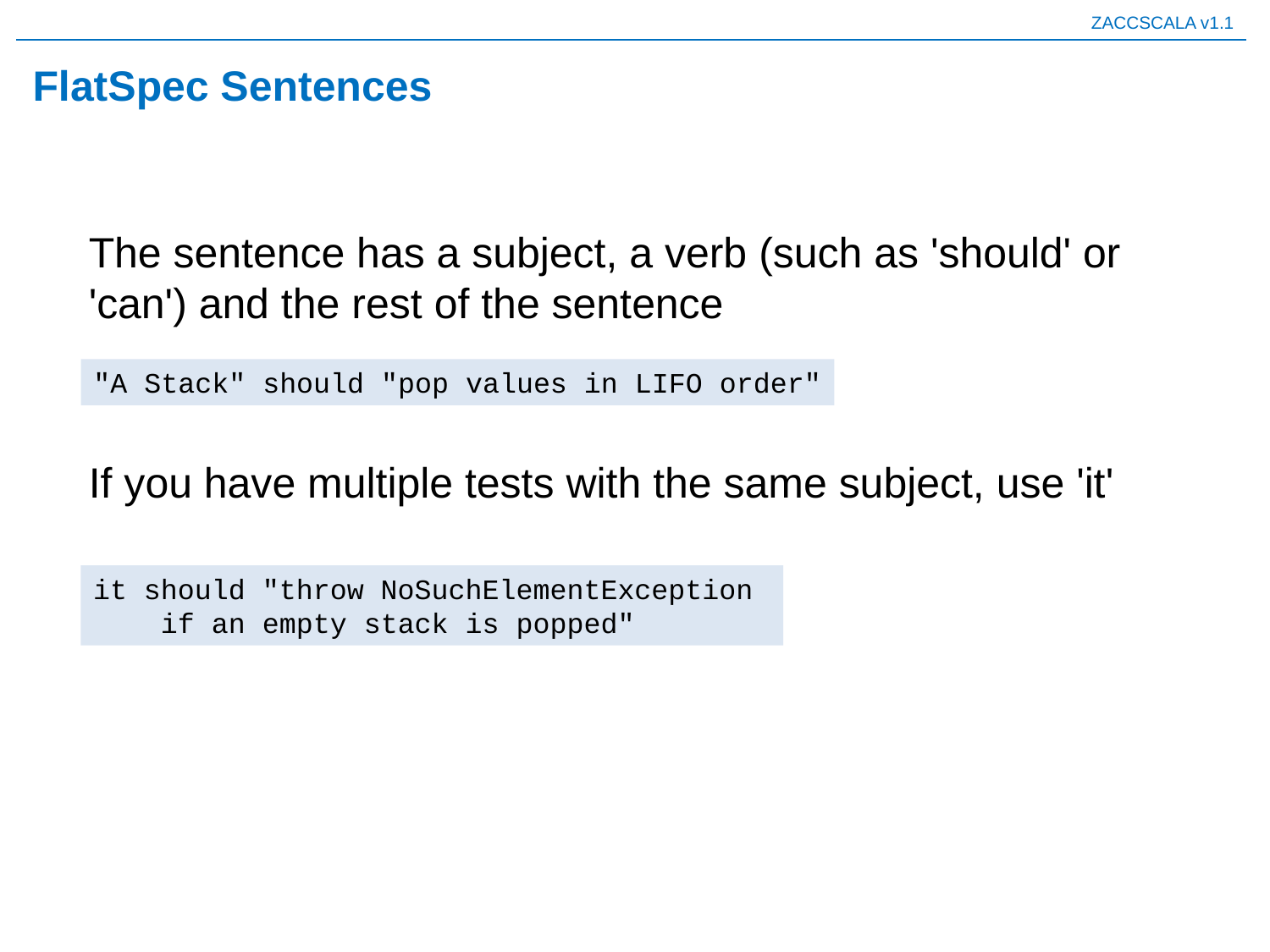

# FlatSpec Sentences
The sentence has a subject, a verb (such as 'should' or 'can') and the rest of the sentence
"A Stack" should "pop values in LIFO order"
If you have multiple tests with the same subject, use 'it'
it should "throw NoSuchElementException
    if an empty stack is popped"